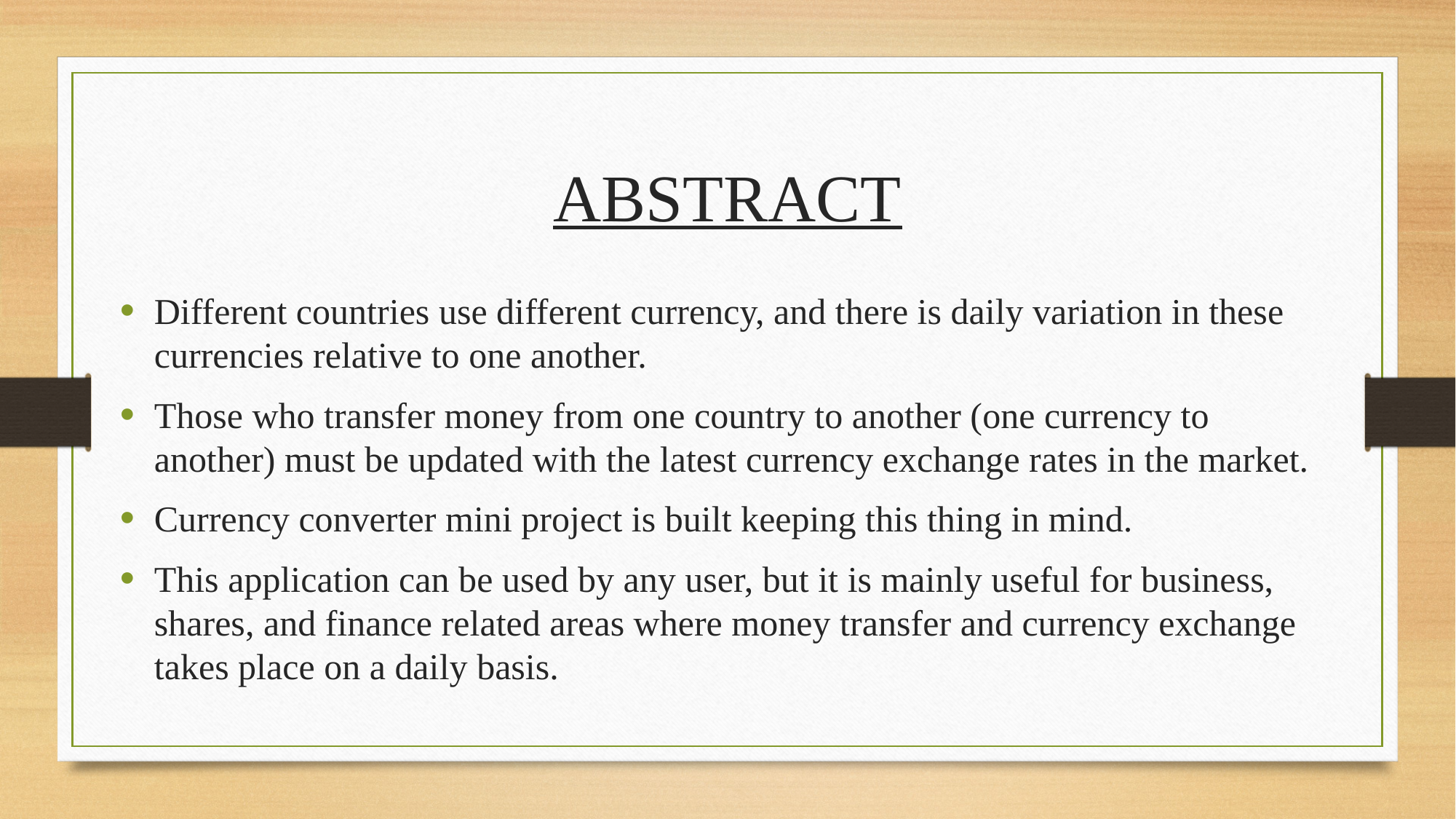

# ABSTRACT
Different countries use different currency, and there is daily variation in these currencies relative to one another.
Those who transfer money from one country to another (one currency to another) must be updated with the latest currency exchange rates in the market.
Currency converter mini project is built keeping this thing in mind.
This application can be used by any user, but it is mainly useful for business, shares, and finance related areas where money transfer and currency exchange takes place on a daily basis.